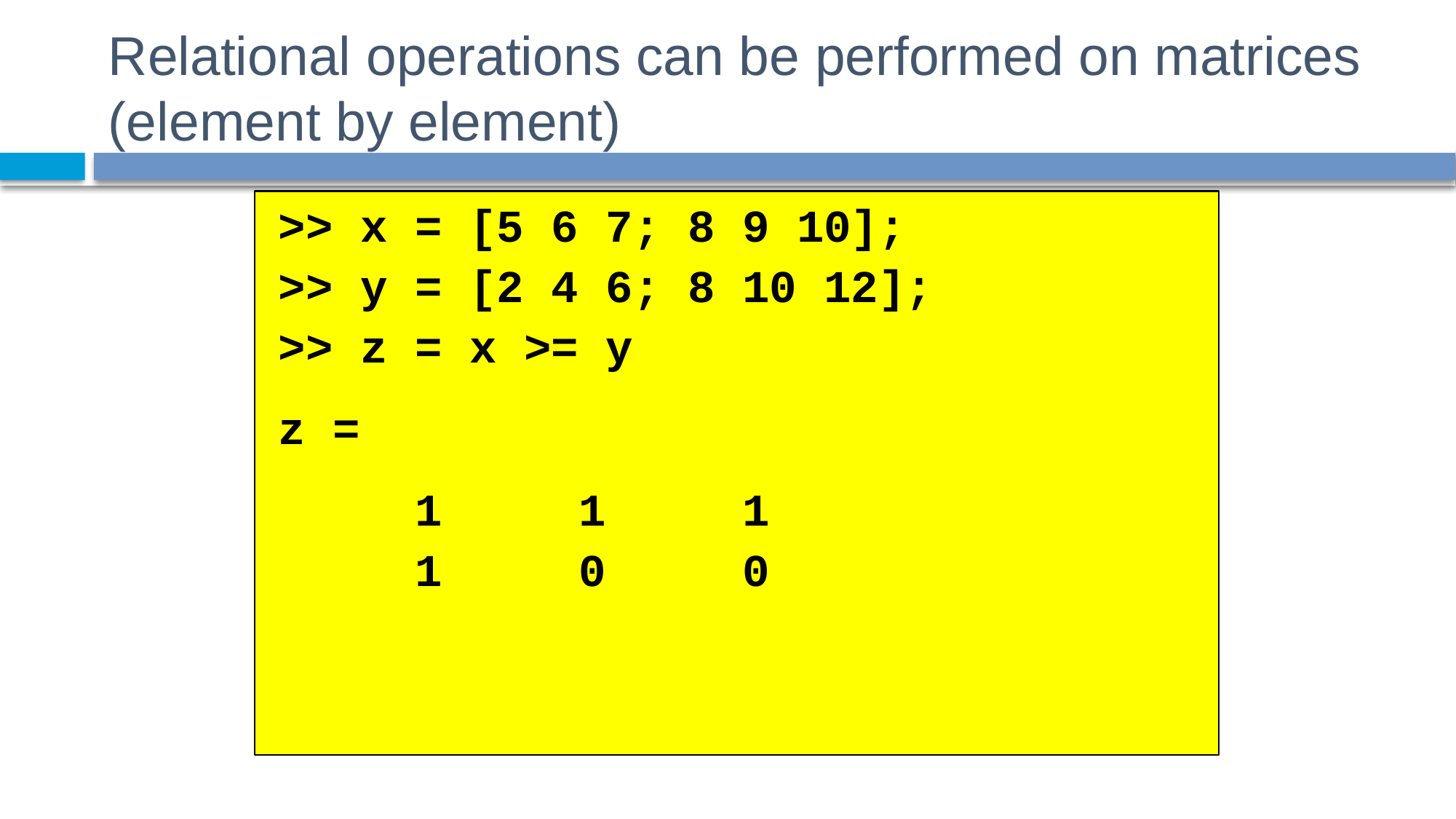

# Relational operations can be performed on matrices (element by element)
>> x = [5 6 7; 8 9 10];
>> y = [2 4 6; 8 10 12];
>> z = x >= y

z =

     1     1     1
     1     0     0